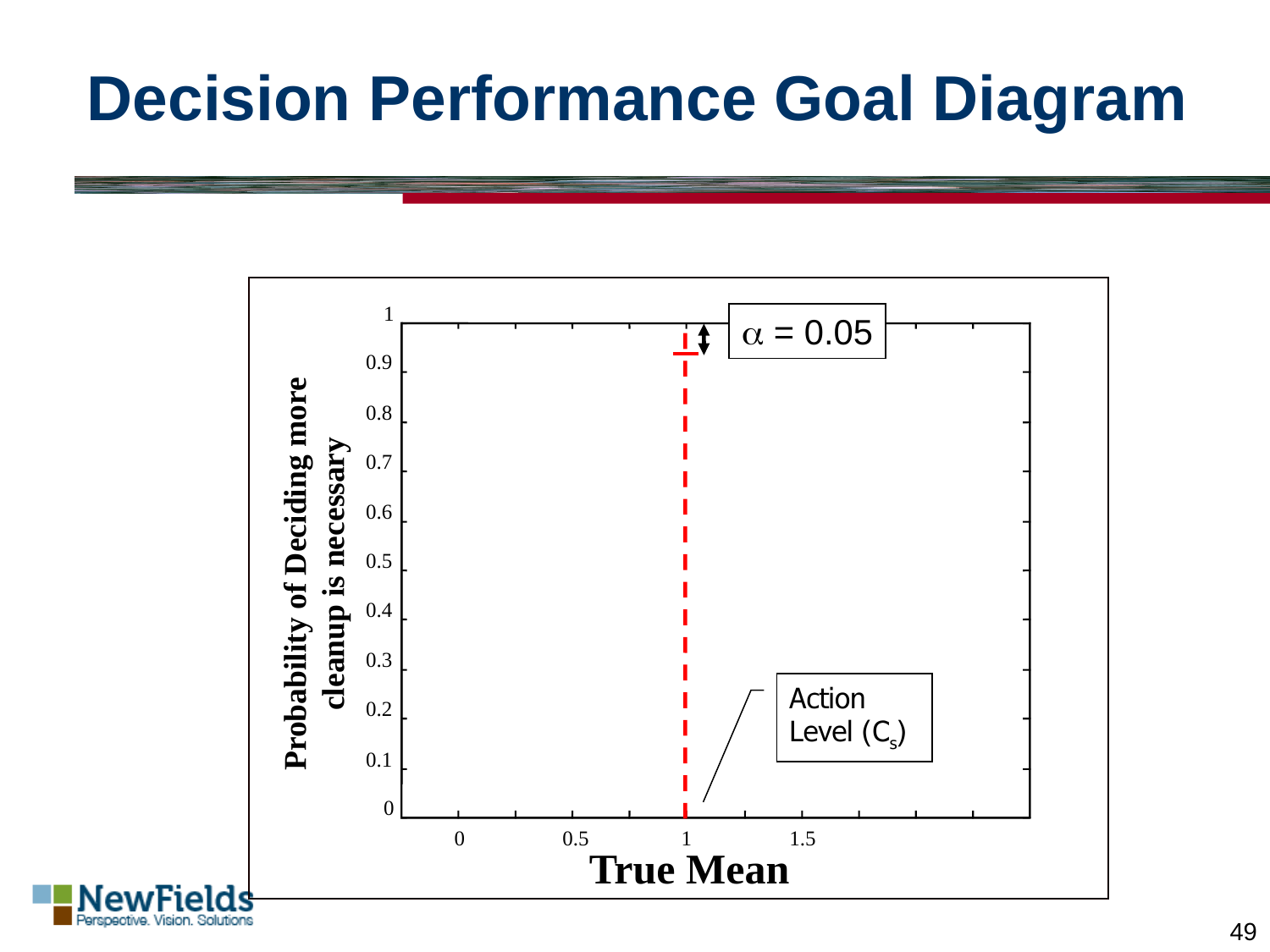

# Decision Performance Goal Diagram

1
α = 0.05

0.9

0.8

0.7

0.6

Probability of Deciding more
cleanup is necessary
0.5

0.4

0.3

0.2

0.1

0

0
0.5
1
1.5
True Mean
Action
Level (Cs)
49